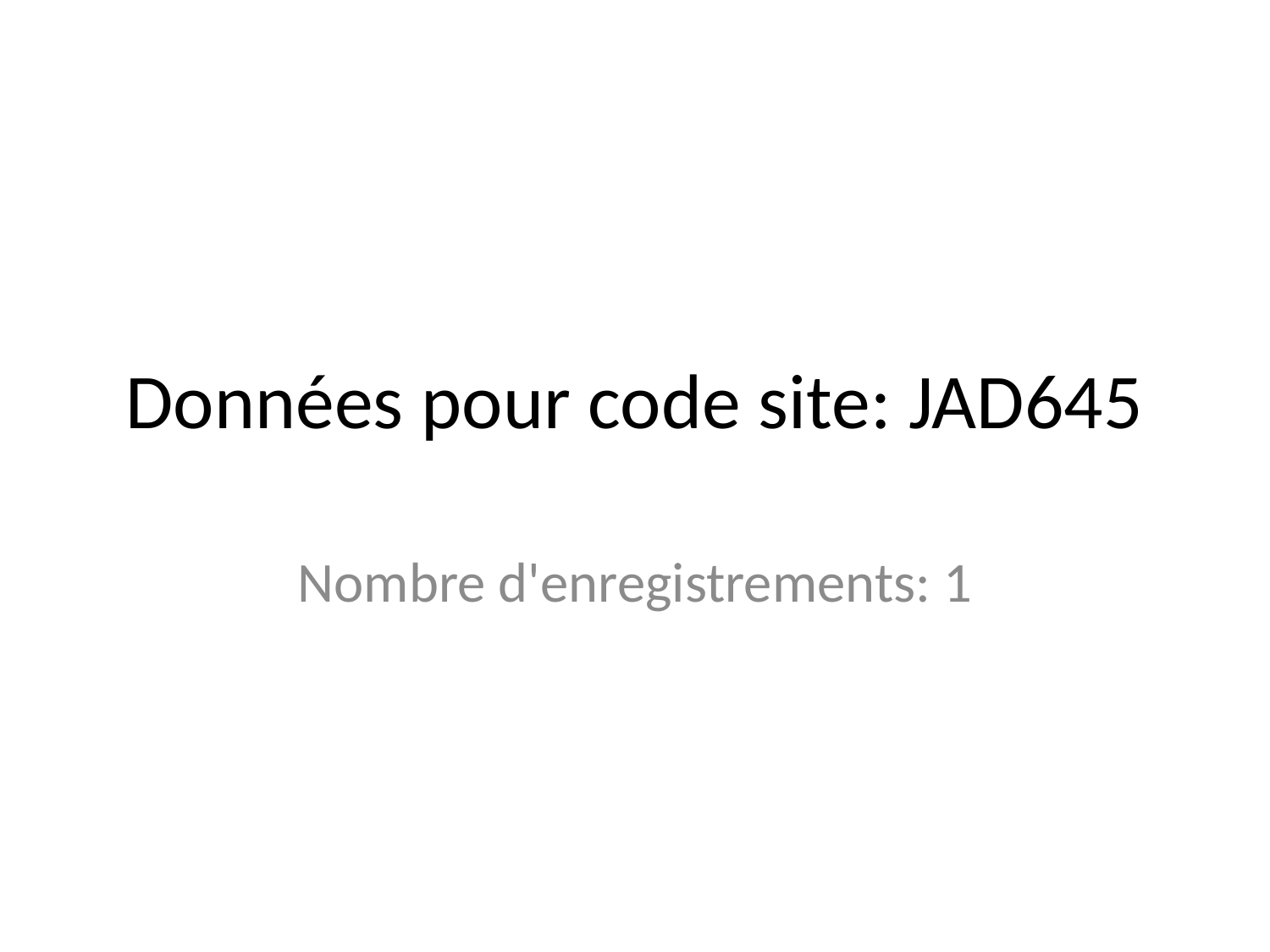

# Données pour code site: JAD645
Nombre d'enregistrements: 1